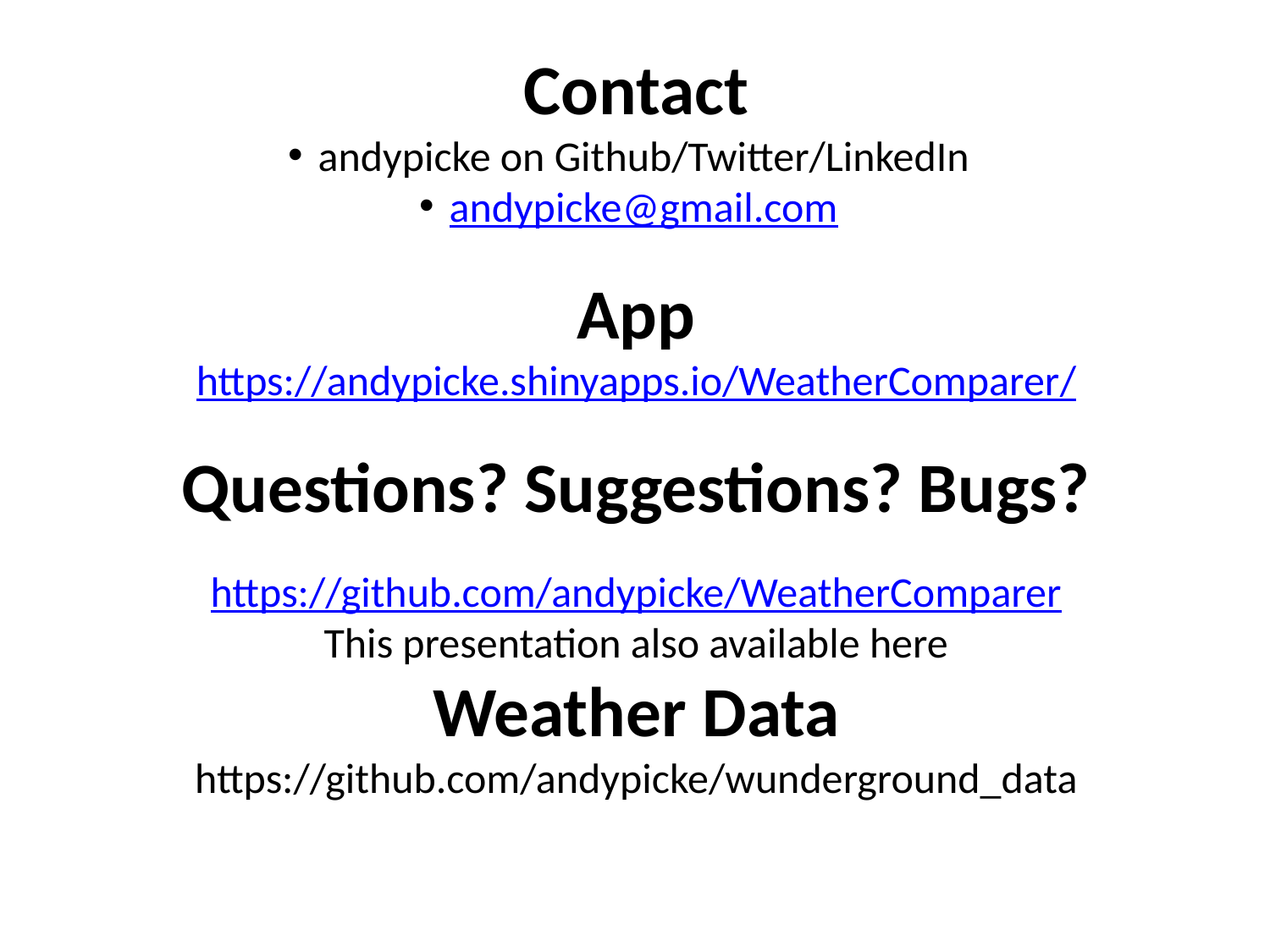

Contact
andypicke on Github/Twitter/LinkedIn
andypicke@gmail.com

App
https://andypicke.shinyapps.io/WeatherComparer/

Questions? Suggestions? Bugs?

https://github.com/andypicke/WeatherComparer
This presentation also available here
Weather Data
https://github.com/andypicke/wunderground_data